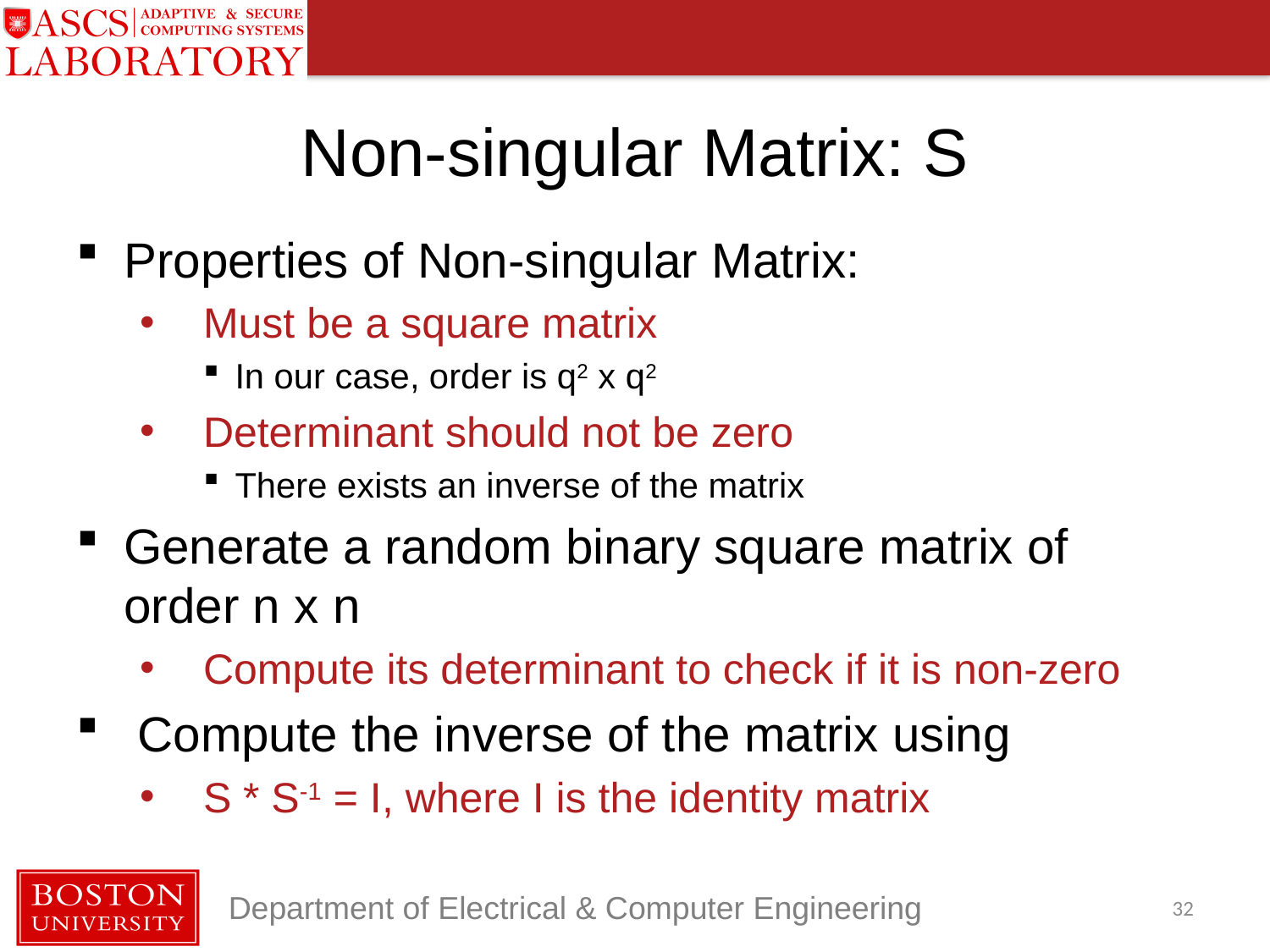

# Non-singular Matrix: S
Properties of Non-singular Matrix:
Must be a square matrix
In our case, order is q2 x q2
Determinant should not be zero
There exists an inverse of the matrix
Generate a random binary square matrix of order n x n
Compute its determinant to check if it is non-zero
 Compute the inverse of the matrix using
S * S-1 = I, where I is the identity matrix
32